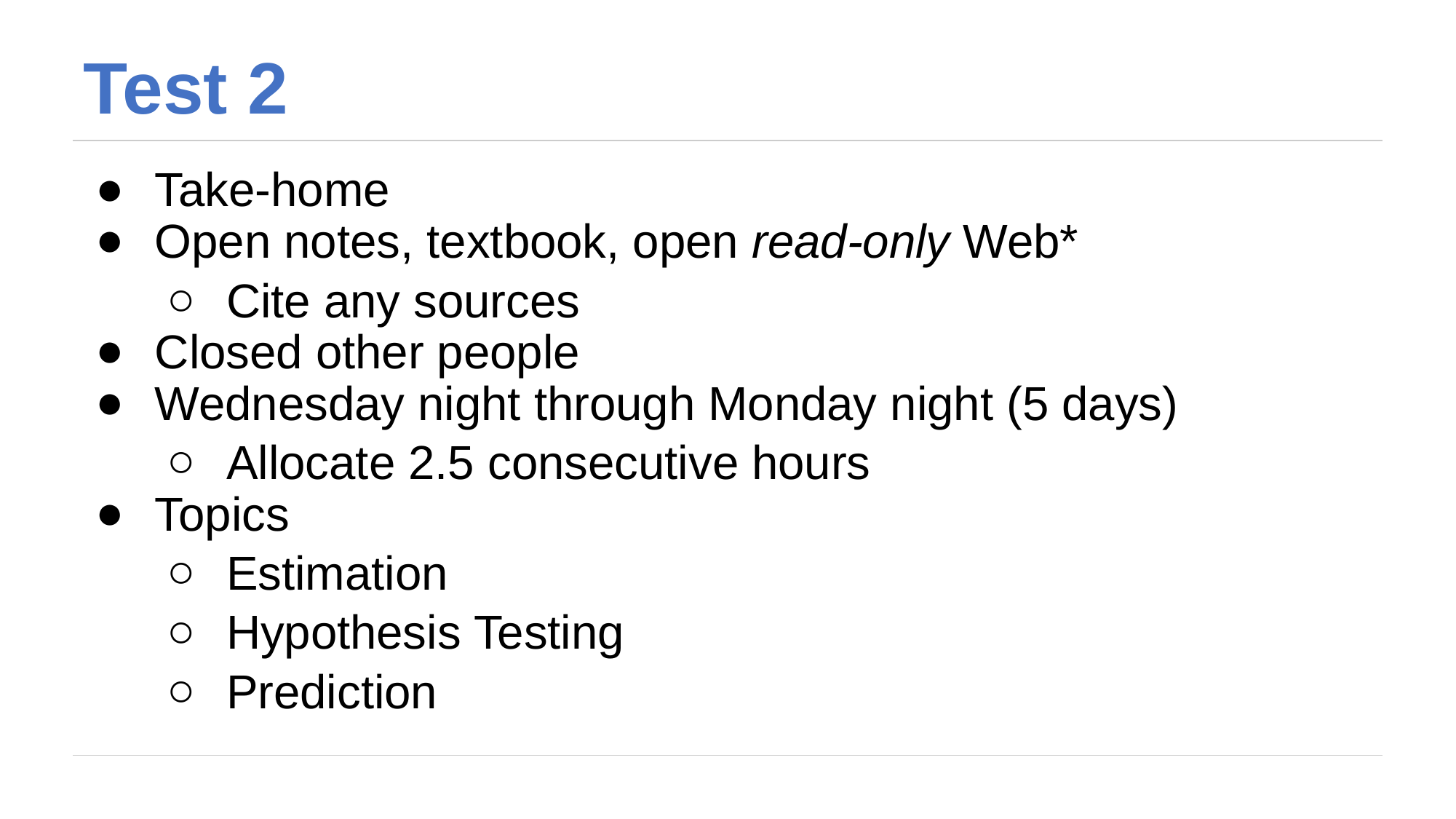

# Test 2
Take-home
Open notes, textbook, open read-only Web*
Cite any sources
Closed other people
Wednesday night through Monday night (5 days)
Allocate 2.5 consecutive hours
Topics
Estimation
Hypothesis Testing
Prediction